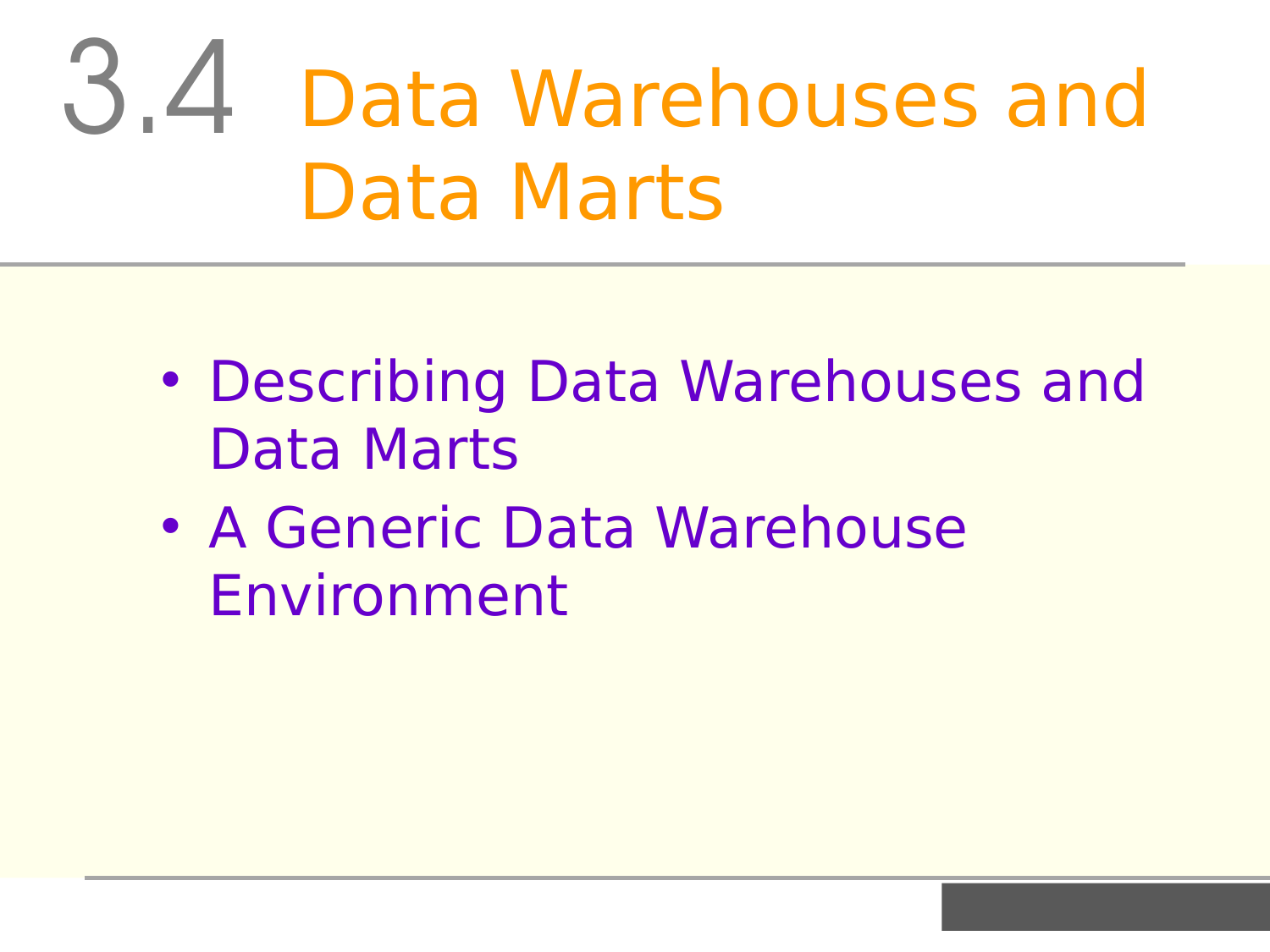

3.4
Data Warehouses and Data Marts
Describing Data Warehouses and Data Marts
A Generic Data Warehouse Environment